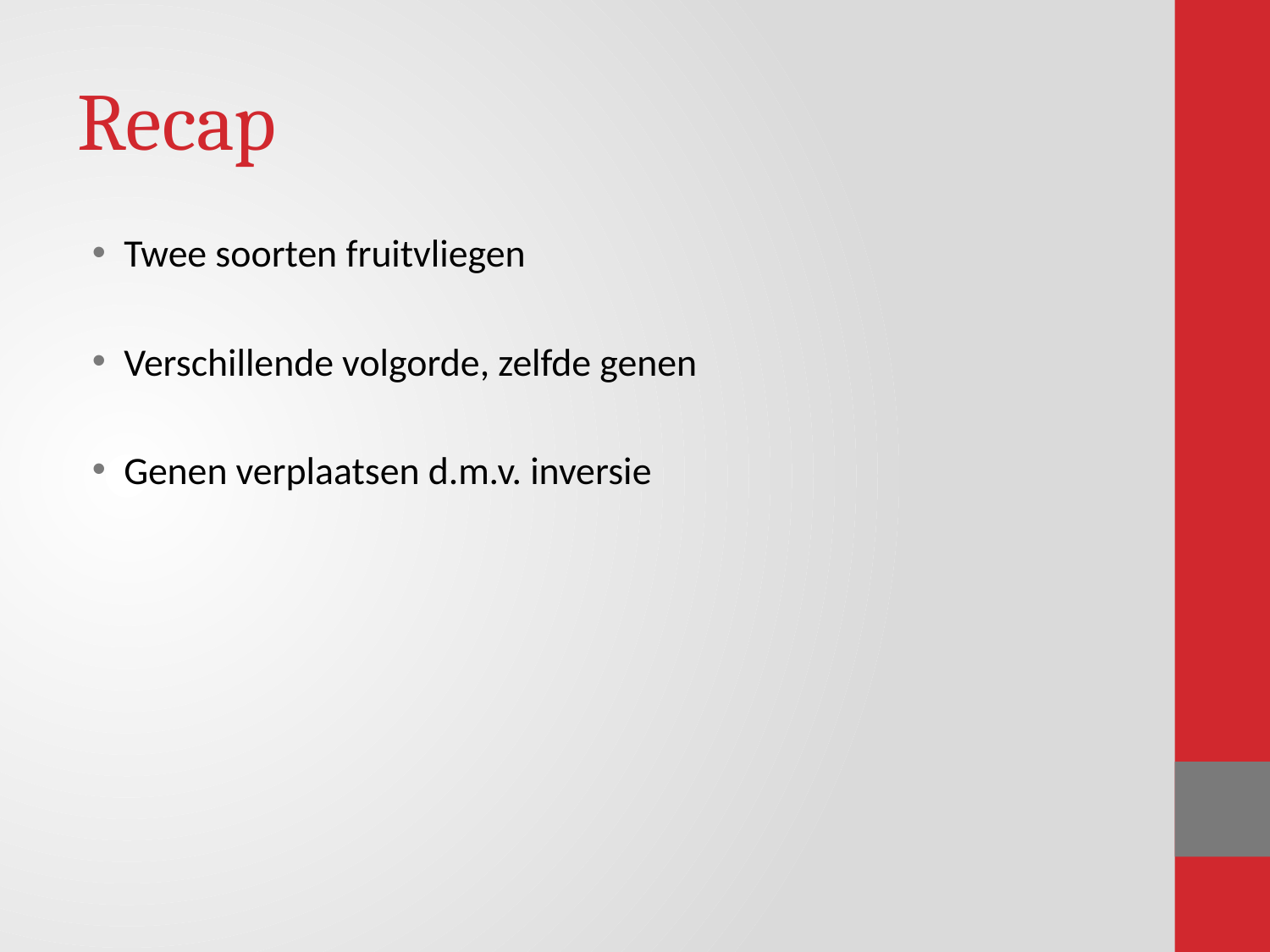

# Recap
Twee soorten fruitvliegen

Verschillende volgorde, zelfde genen

Genen verplaatsen d.m.v. inversie